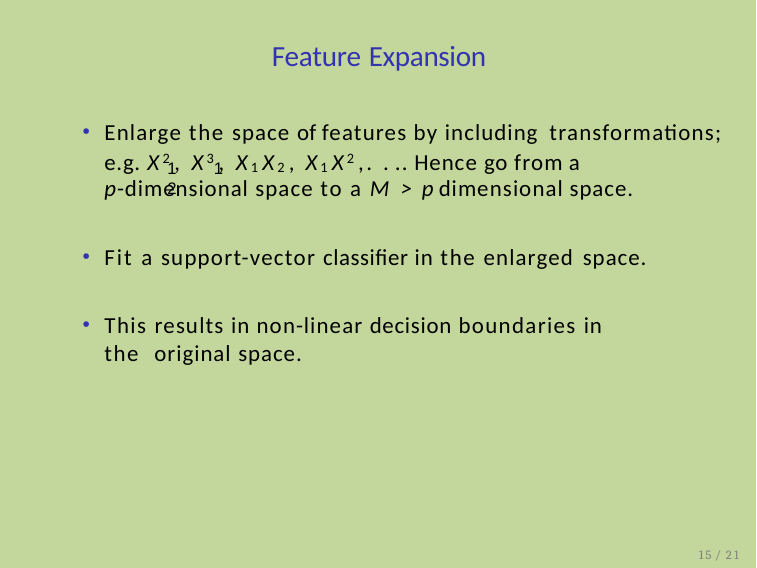

# Feature Expansion
Enlarge the space of features by including transformations;
e.g. X2, X3, X1X2, X1X2,. . .. Hence go from a
1	1	2
p-dimensional space to a M > p dimensional space.

Fit a support-vector classifier in the enlarged space.
This results in non-linear decision boundaries in the  original space.
15 / 21